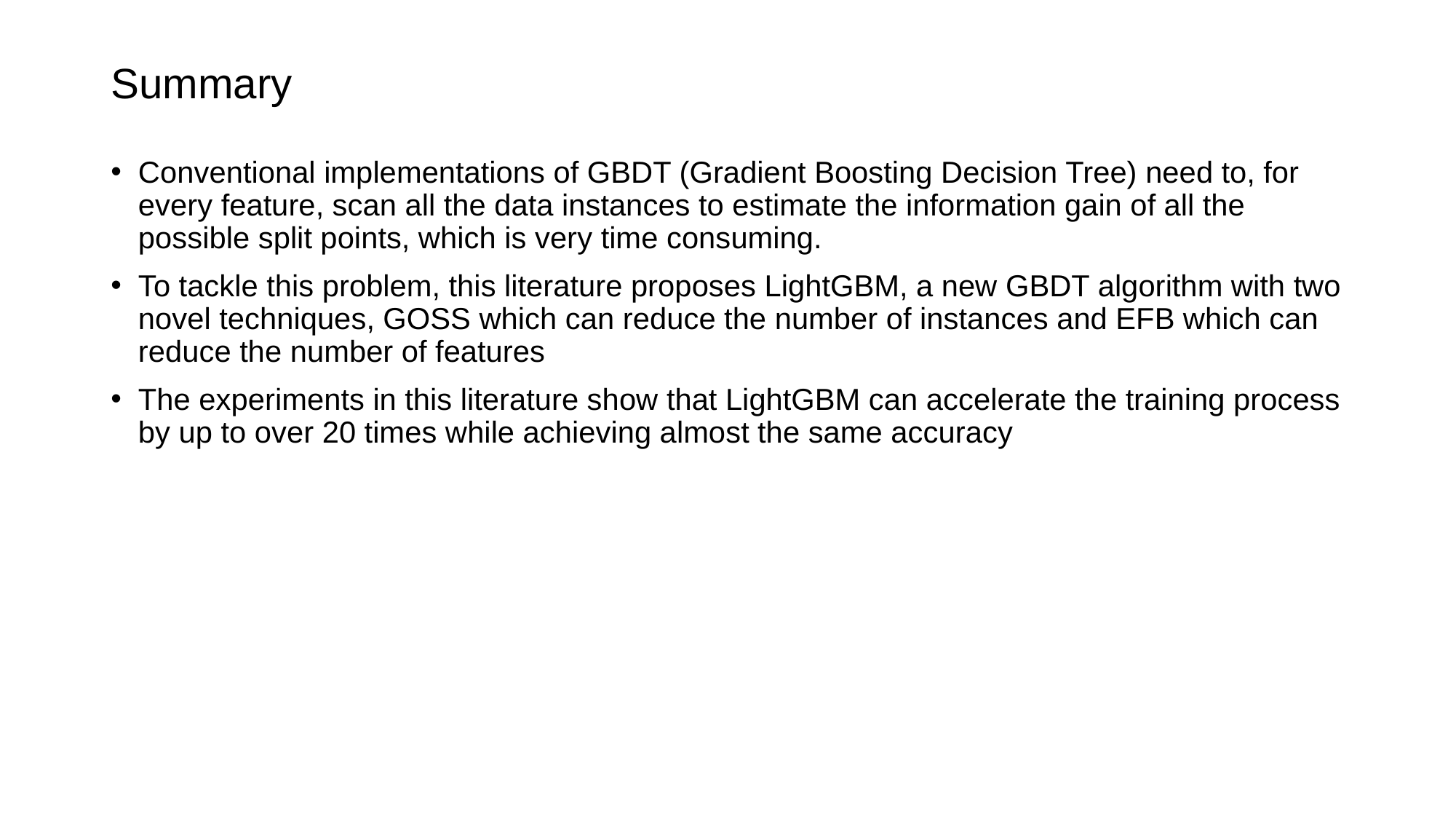

# Summary
Conventional implementations of GBDT (Gradient Boosting Decision Tree) need to, for every feature, scan all the data instances to estimate the information gain of all the possible split points, which is very time consuming.
To tackle this problem, this literature proposes LightGBM, a new GBDT algorithm with two novel techniques, GOSS which can reduce the number of instances and EFB which can reduce the number of features
The experiments in this literature show that LightGBM can accelerate the training process by up to over 20 times while achieving almost the same accuracy